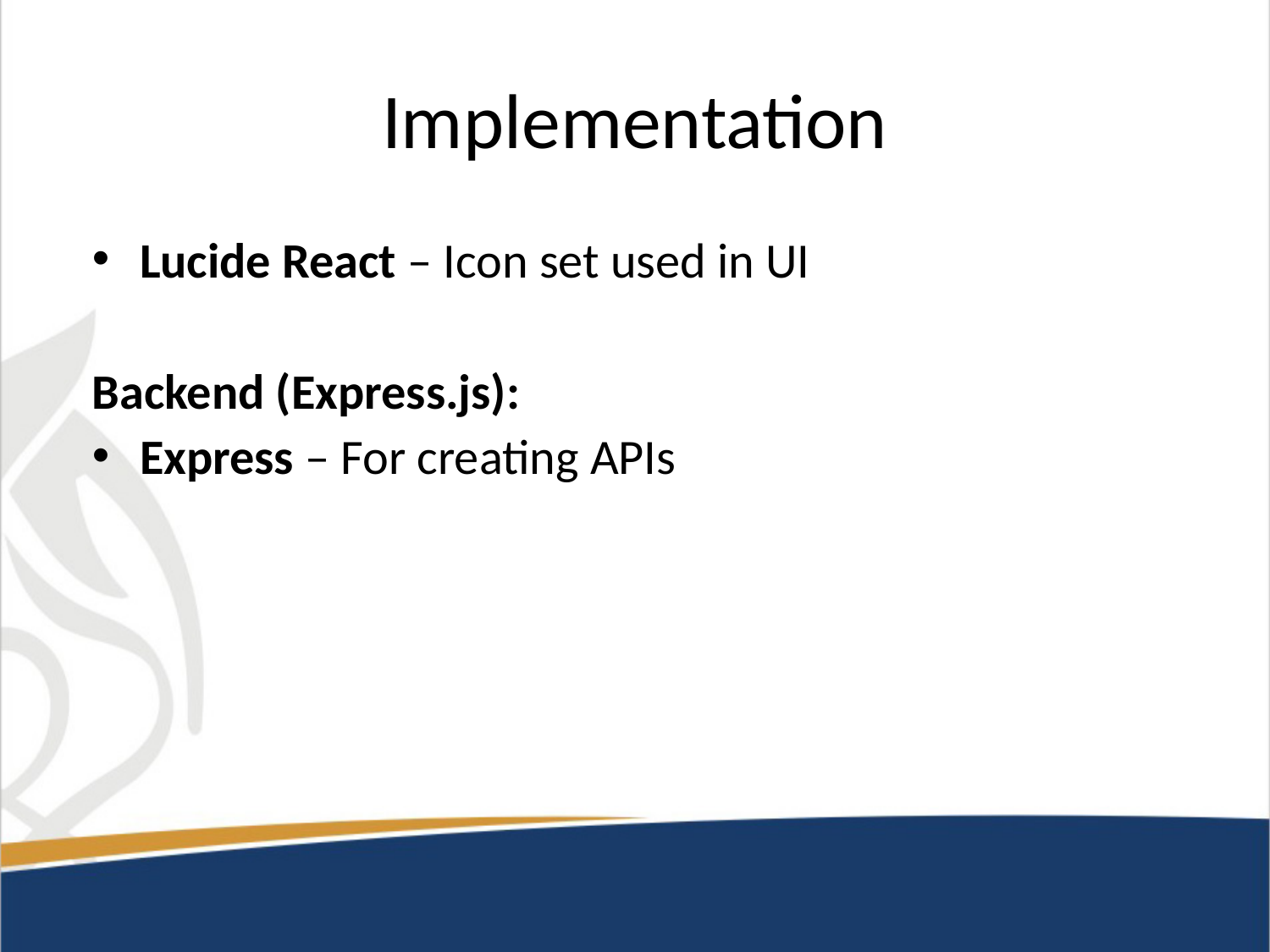

# Implementation
Lucide React – Icon set used in UI

Backend (Express.js):
Express – For creating APIs